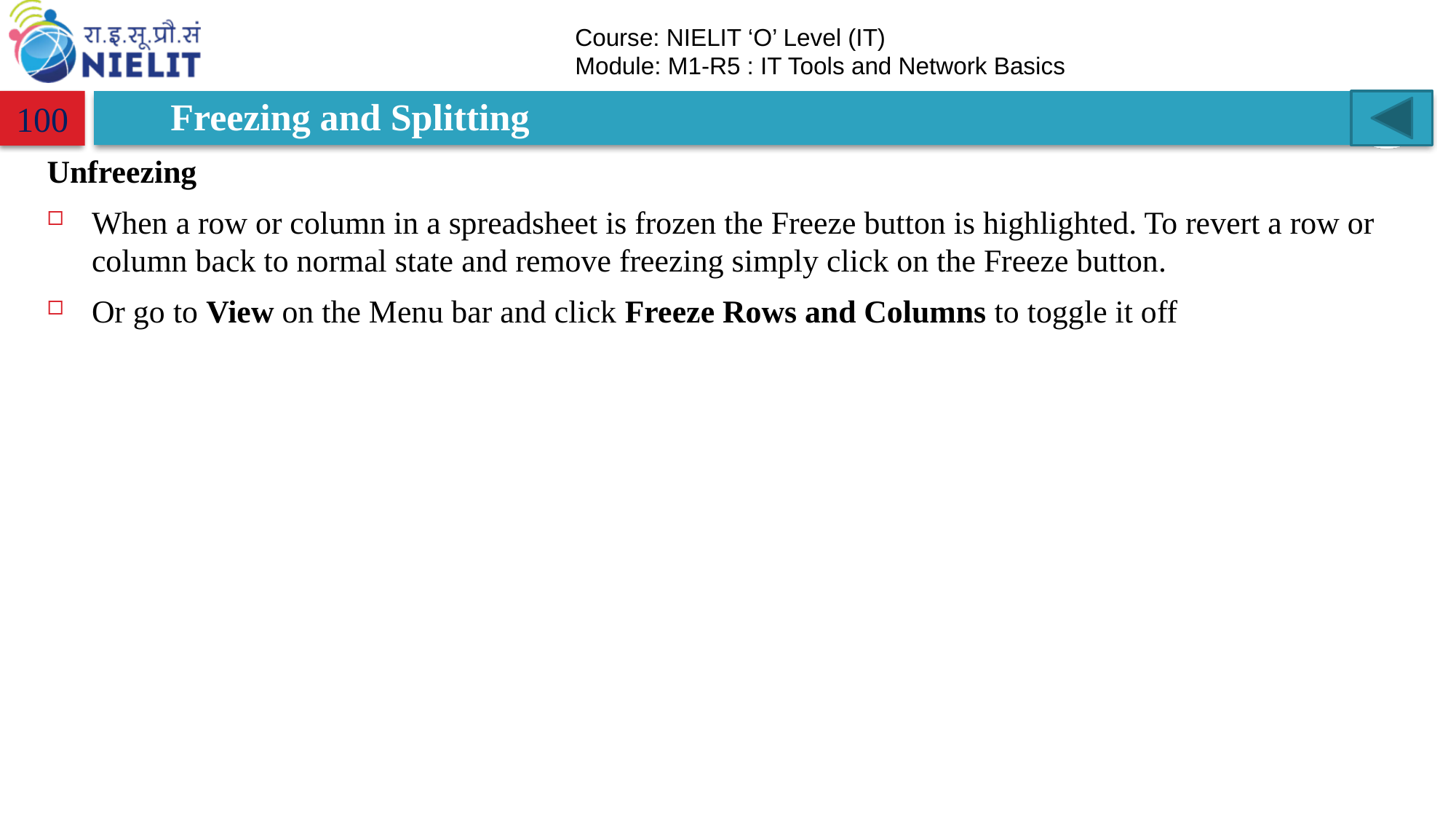

# Freezing and Splitting
100
Unfreezing
When a row or column in a spreadsheet is frozen the Freeze button is highlighted. To revert a row or column back to normal state and remove freezing simply click on the Freeze button.
Or go to View on the Menu bar and click Freeze Rows and Columns to toggle it off